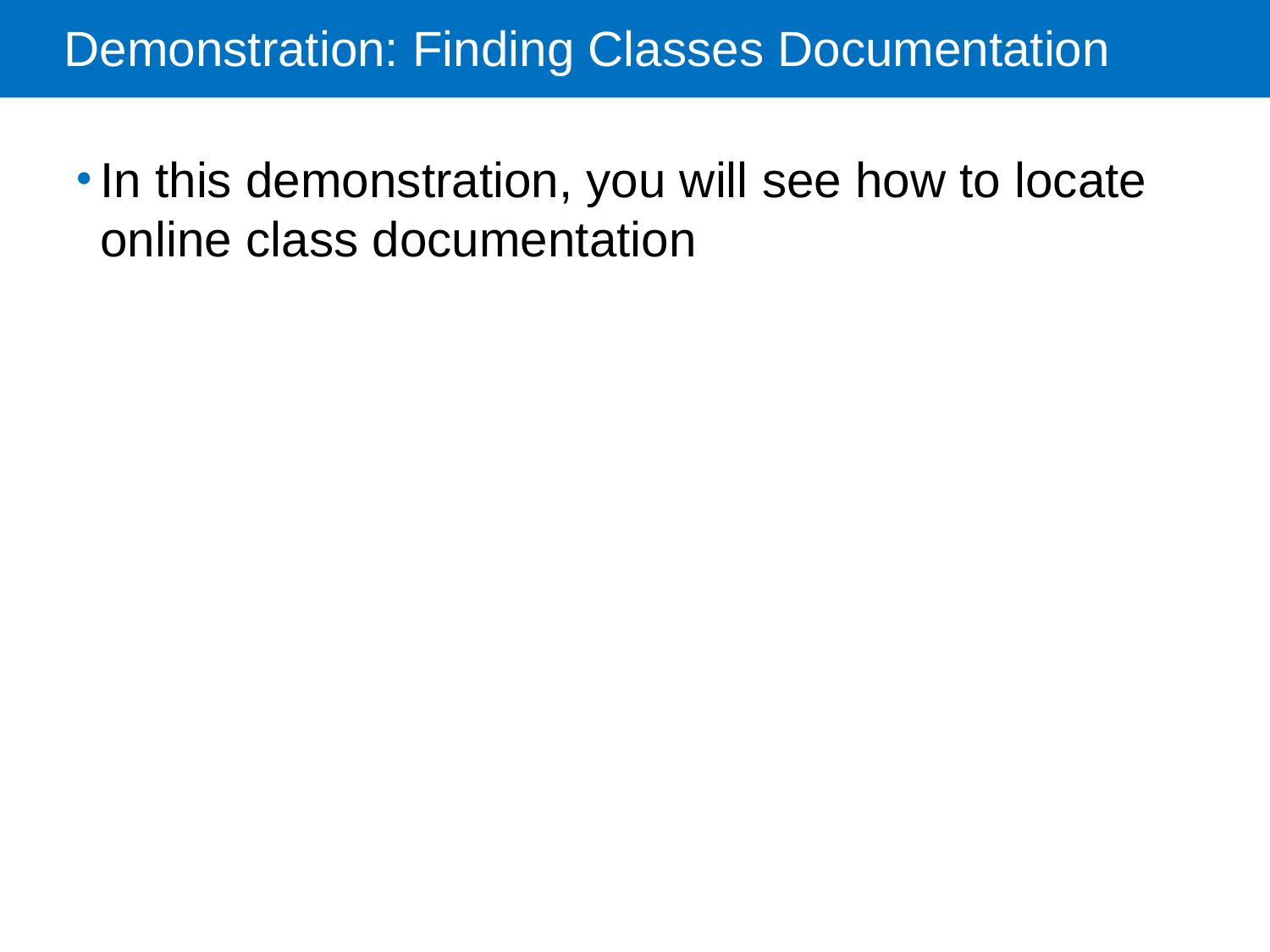

# Demonstration: Finding Classes Documentation
In this demonstration, you will see how to locate online class documentation